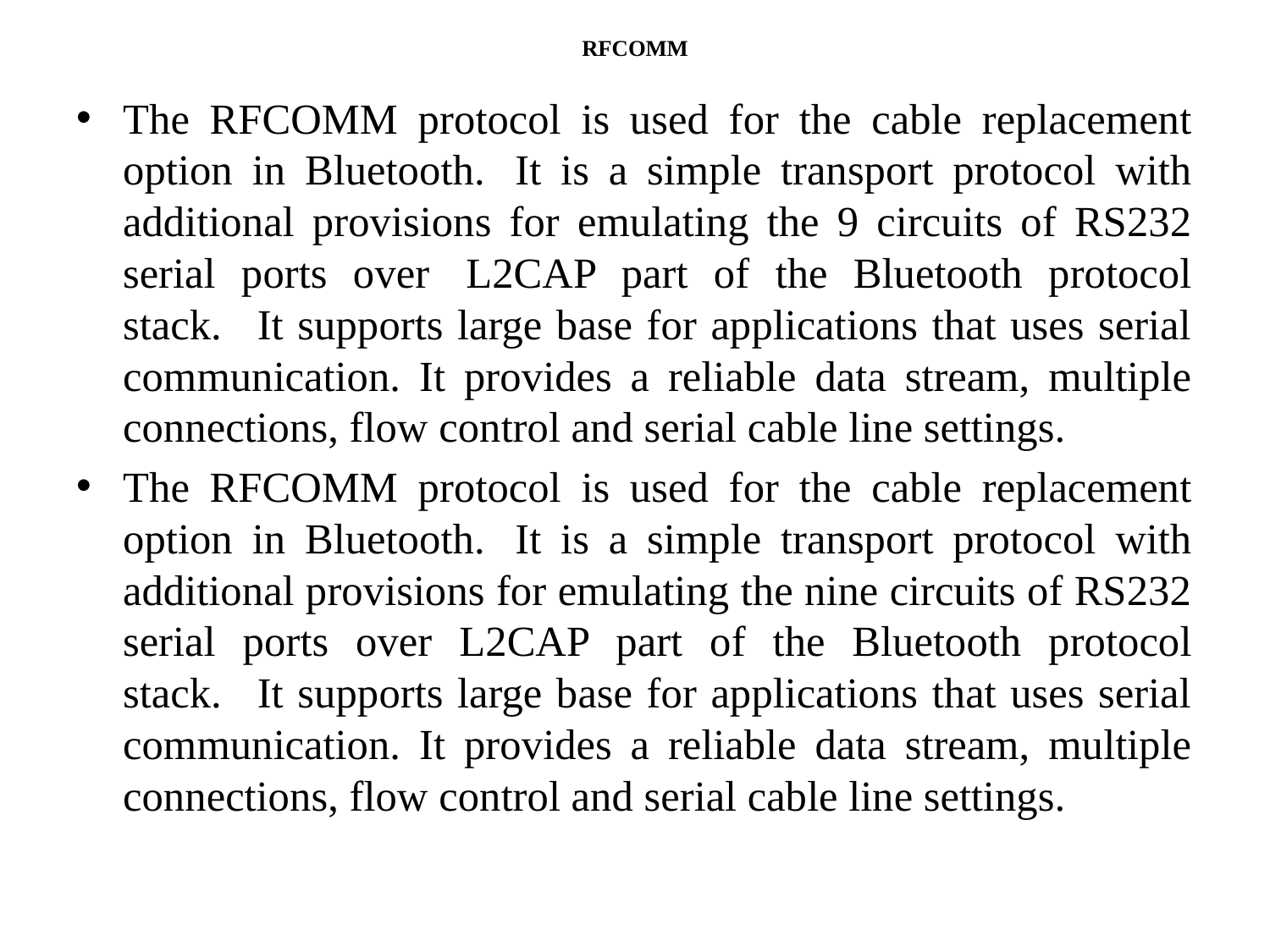

# RFCOMM
The RFCOMM protocol is used for the cable replacement option in Bluetooth.  It is a simple transport protocol with additional provisions for emulating the 9 circuits of RS232 serial ports over  L2CAP part of the Bluetooth protocol stack.   It supports large base for applications that uses serial communication. It provides a reliable data stream, multiple connections, flow control and serial cable line settings.
The RFCOMM protocol is used for the cable replacement option in Bluetooth.  It is a simple transport protocol with additional provisions for emulating the nine circuits of RS232 serial ports over L2CAP part of the Bluetooth protocol stack.   It supports large base for applications that uses serial communication. It provides a reliable data stream, multiple connections, flow control and serial cable line settings.